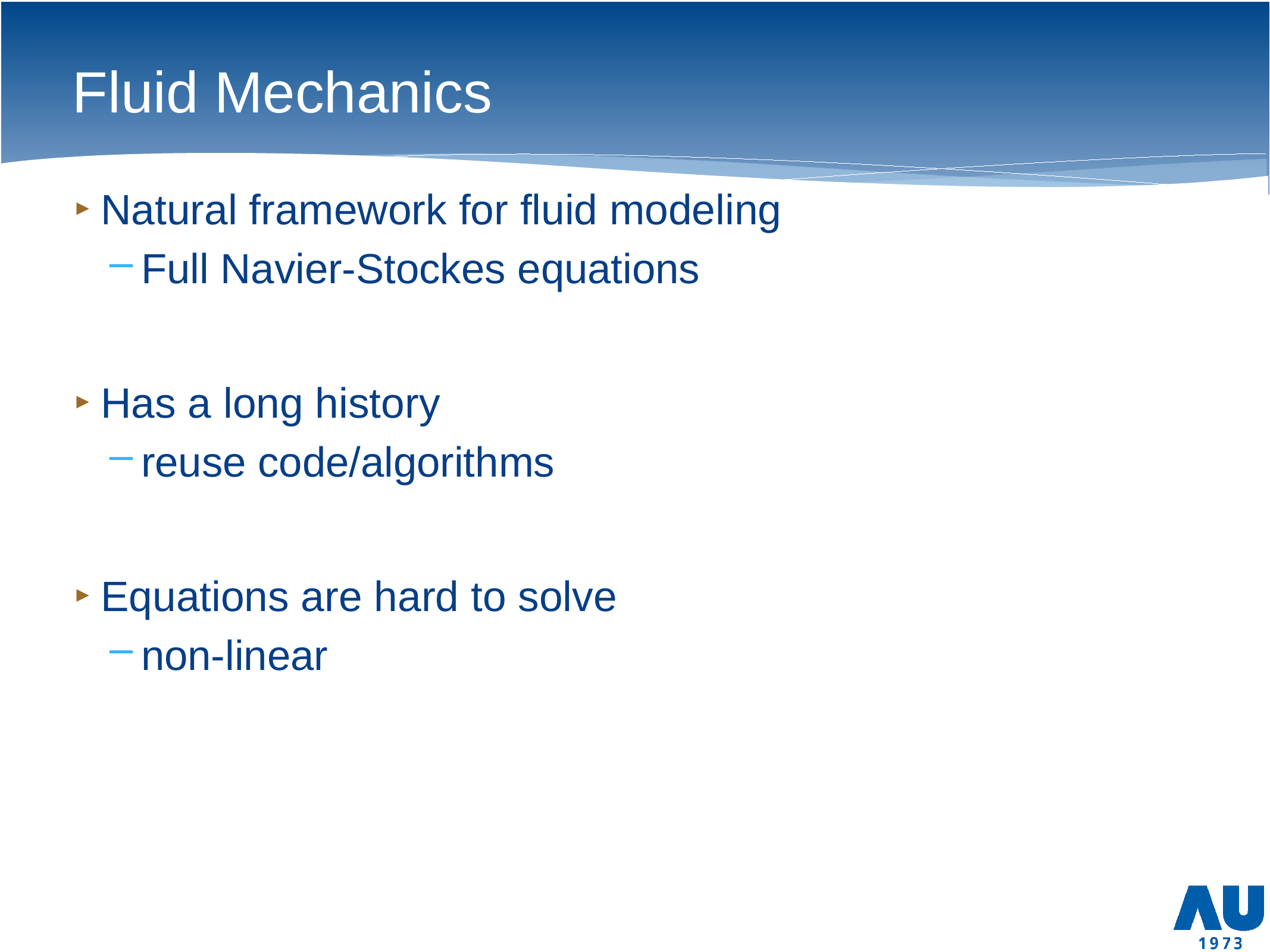

# Fluid Mechanics
Natural framework for fluid modeling
Full Navier-Stockes equations

Has a long history
reuse code/algorithms

Equations are hard to solve
non-linear